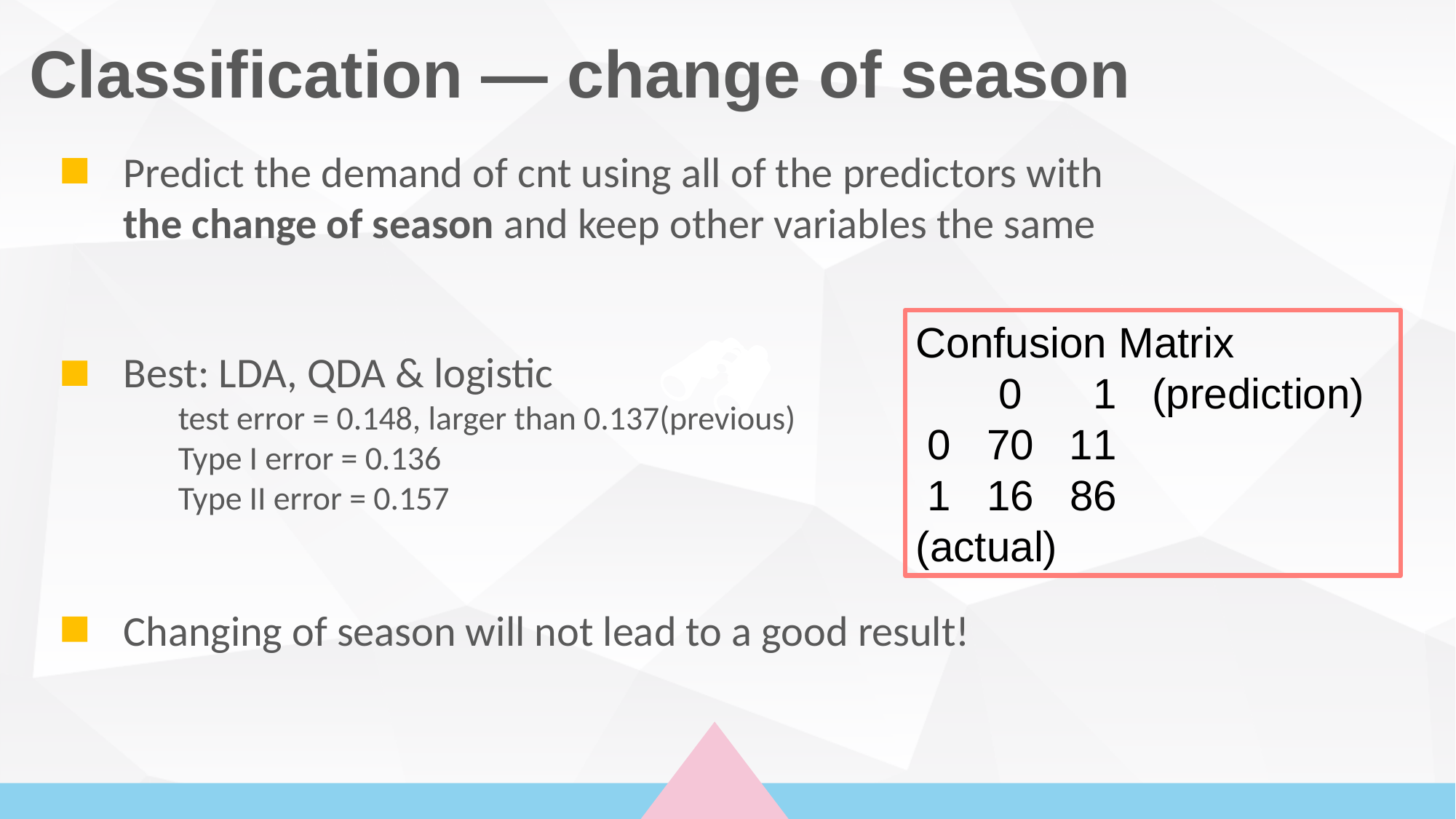

Classification — change of season
Predict the demand of cnt using all of the predictors with the change of season and keep other variables the same

Best: LDA, QDA & logistic
test error = 0.148, larger than 0.137(previous)
Type I error = 0.136
Type II error = 0.157

Changing of season will not lead to a good result!

Confusion Matrix
       0      1   (prediction)
 0   70   11
 1   16   86
(actual)